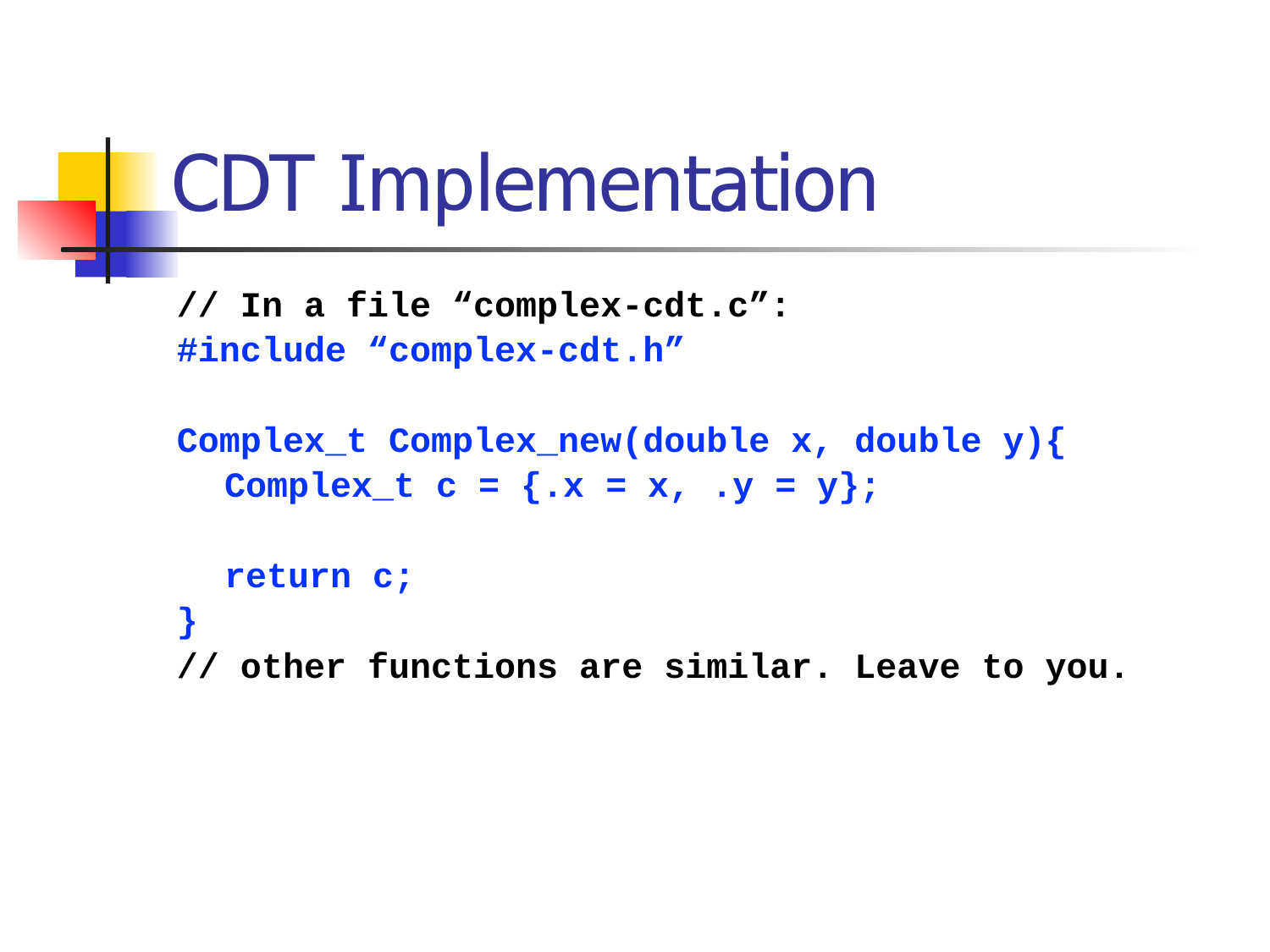

# CDT Implementation
// In a file “complex-cdt.c”:
#include “complex-cdt.h”

Complex_t Complex_new(double x, double y){
	Complex_t c = {.x = x, .y = y};

	return c;
}
// other functions are similar. Leave to you.